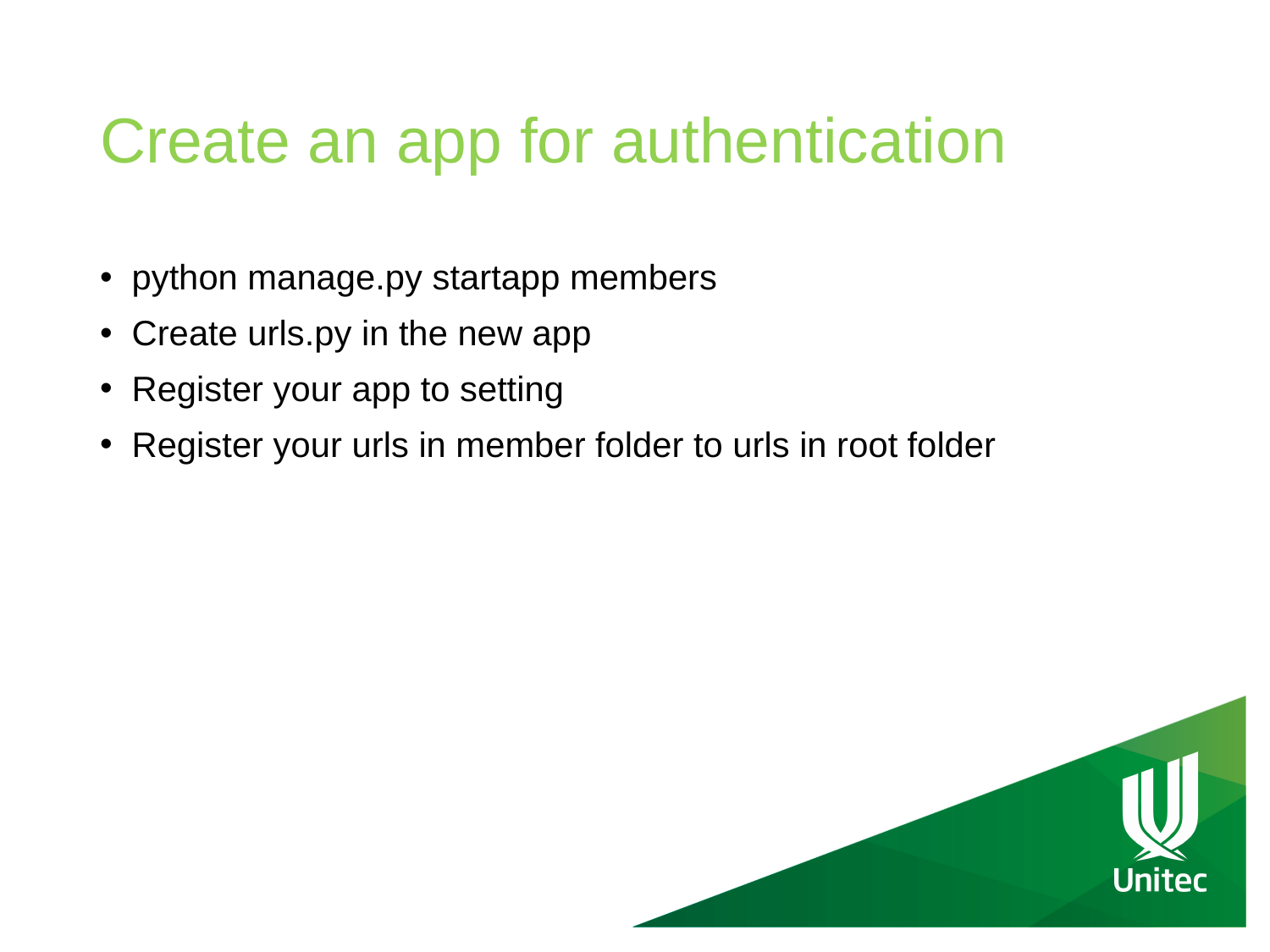

# Create an app for authentication
python manage.py startapp members
Create urls.py in the new app
Register your app to setting
Register your urls in member folder to urls in root folder